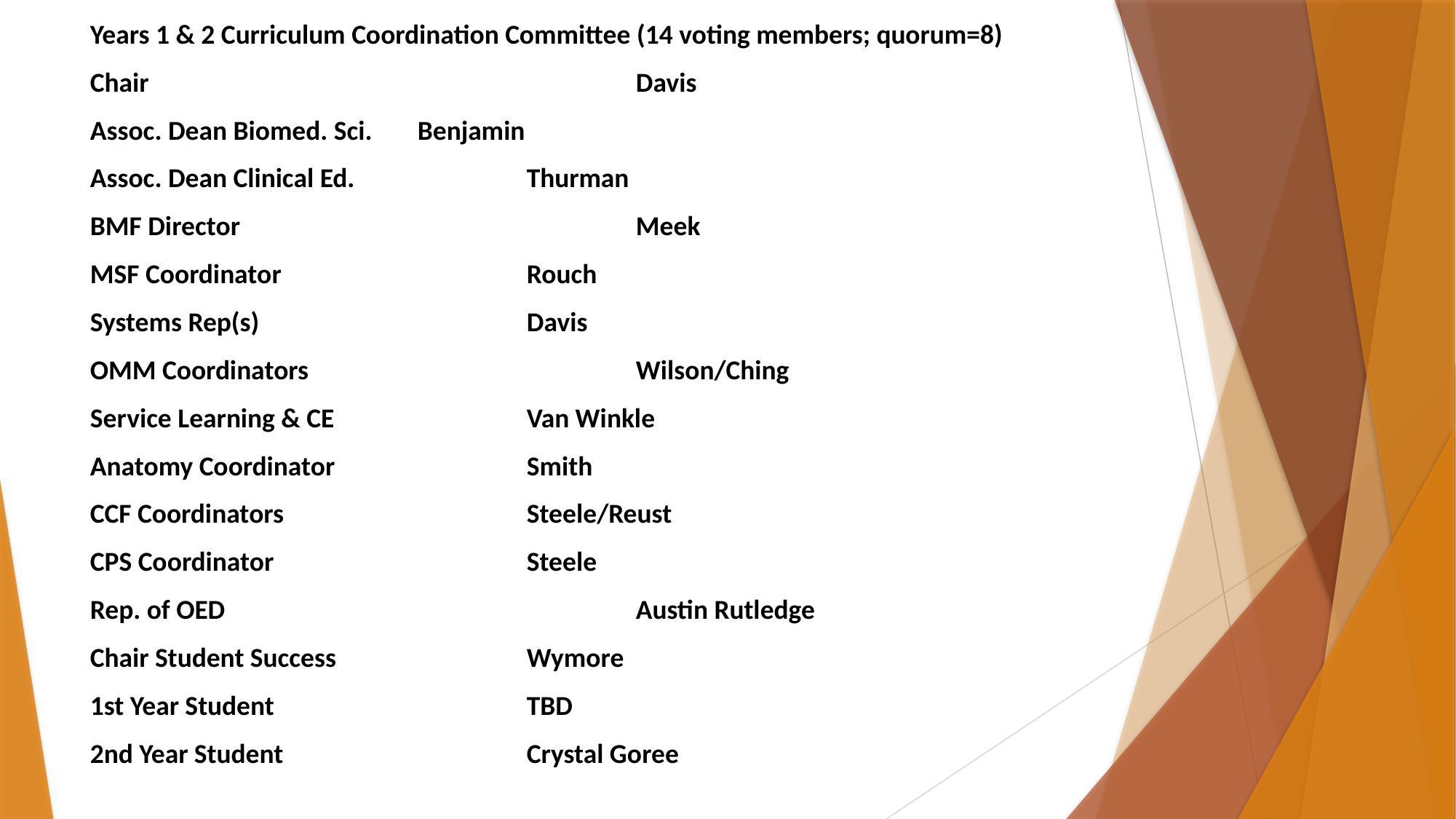

Years 1 & 2 Curriculum Coordination Committee (14 voting members; quorum=8)
Chair					Davis
Assoc. Dean Biomed. Sci.  	Benjamin
Assoc. Dean Clinical Ed.		Thurman
BMF Director				Meek
MSF Coordinator			Rouch
Systems Rep(s)			Davis
OMM Coordinators			Wilson/Ching
Service Learning & CE		Van Winkle
Anatomy Coordinator		Smith
CCF Coordinators			Steele/Reust
CPS Coordinator			Steele
Rep. of OED				Austin Rutledge
Chair Student Success		Wymore
1st Year Student			TBD
2nd Year Student			Crystal Goree